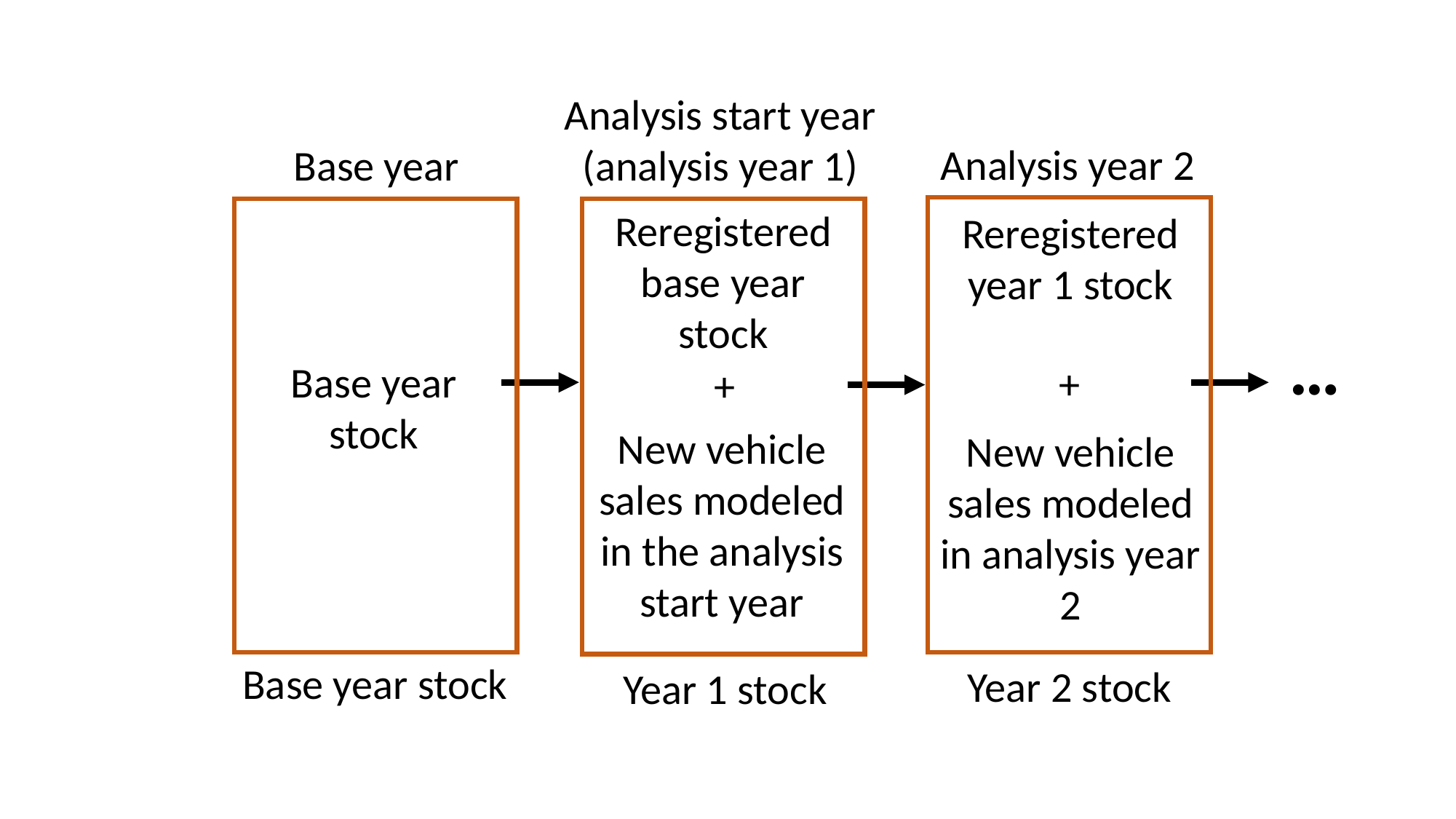

Analysis start year (analysis year 1)
Analysis year 2
Base year

Reregistered base year stock

Reregistered year 1 stock
…
Base year stock
+
+
New vehicle sales modeled in the analysis start year
New vehicle sales modeled in analysis year 2
Base year stock
Year 2 stock
Year 1 stock